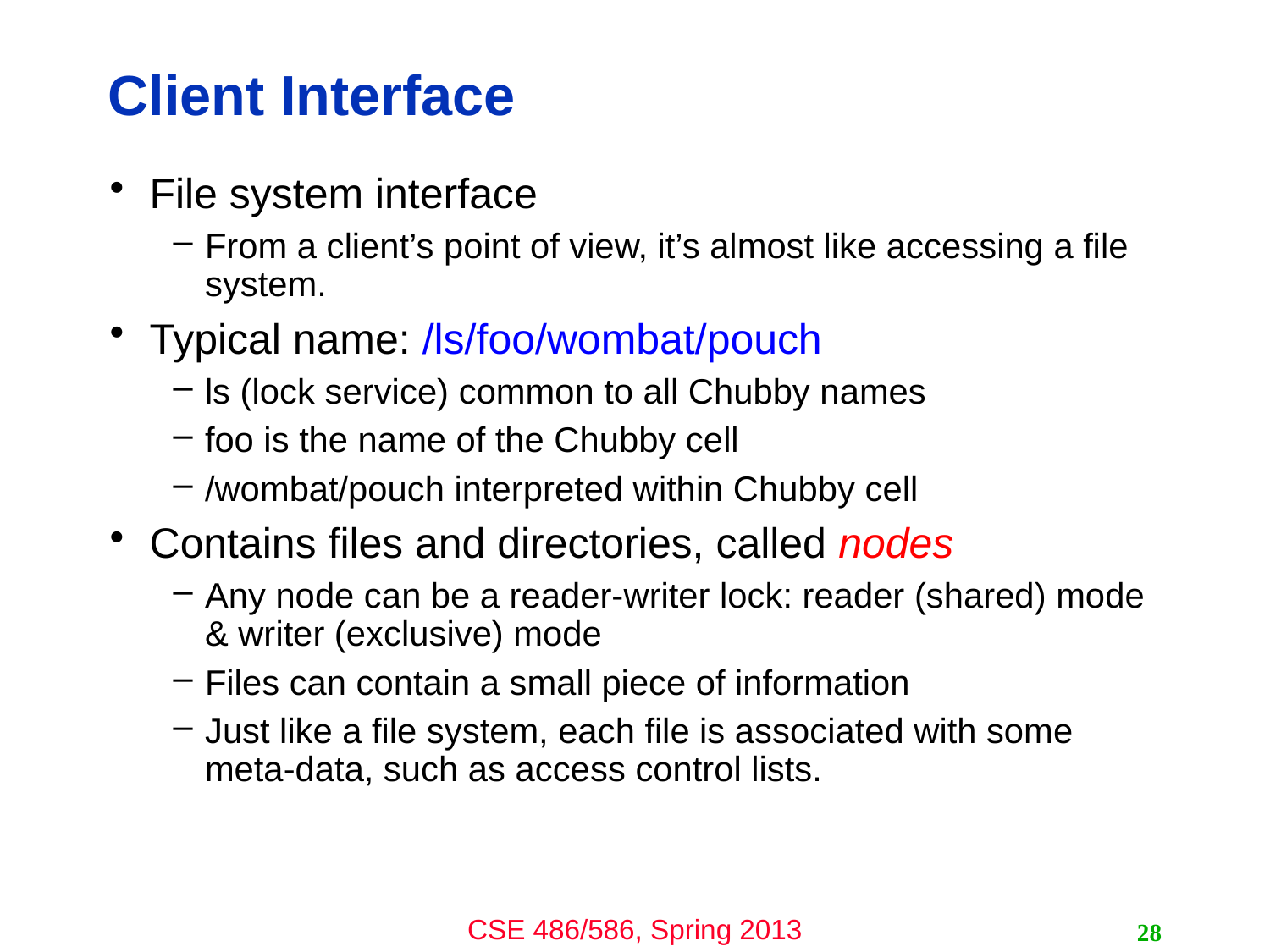

# Client Interface
File system interface
From a client’s point of view, it’s almost like accessing a file system.
Typical name: /ls/foo/wombat/pouch
ls (lock service) common to all Chubby names
foo is the name of the Chubby cell
/wombat/pouch interpreted within Chubby cell
Contains files and directories, called nodes
Any node can be a reader-writer lock: reader (shared) mode & writer (exclusive) mode
Files can contain a small piece of information
Just like a file system, each file is associated with some meta-data, such as access control lists.
28